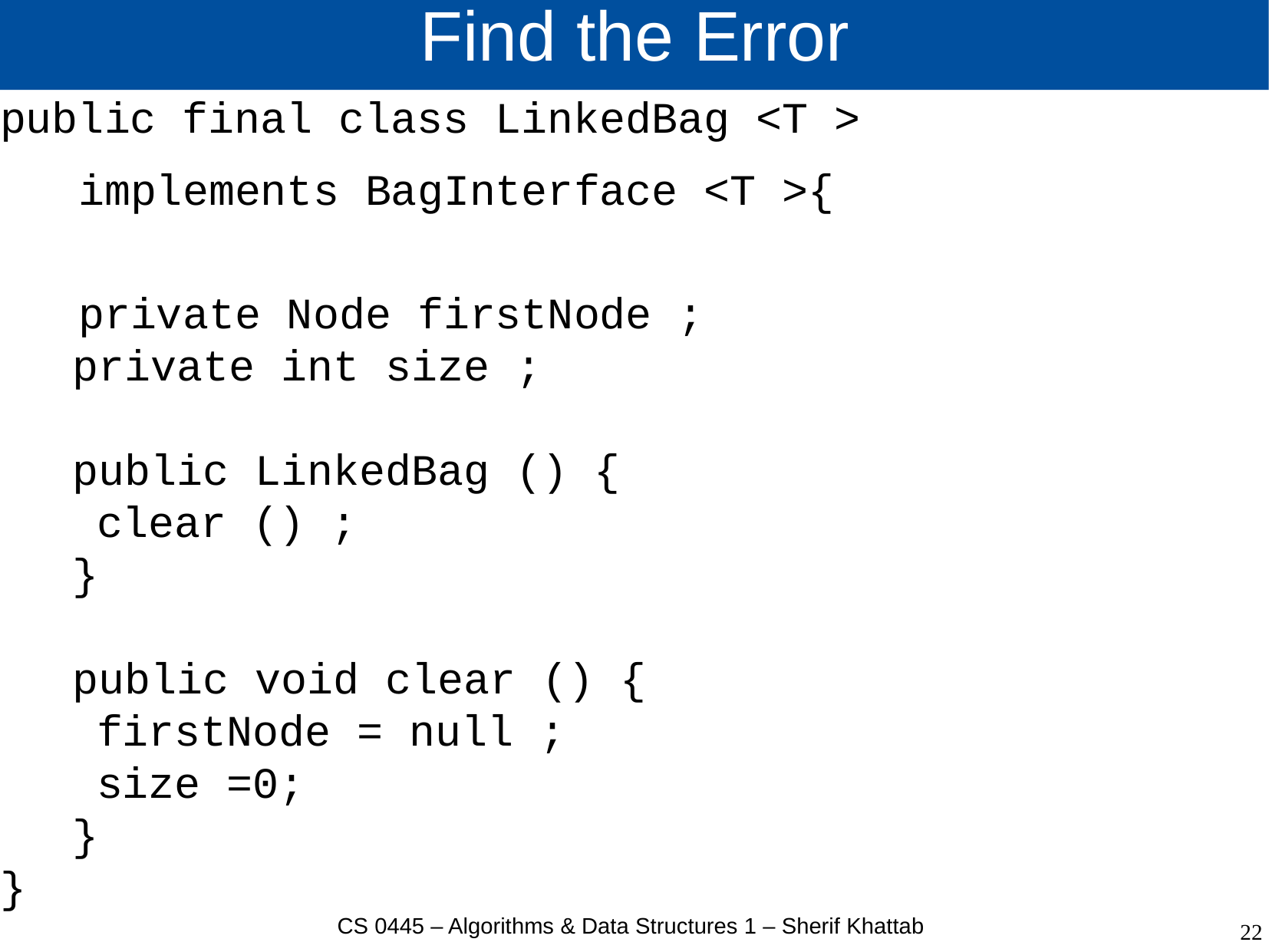

# Find the Error
public final class LinkedBag <T >
   implements BagInterface <T >{
   private Node firstNode ;
      private int size ;
      public LinkedBag () {
        clear () ;
      }
      public void clear () {
        firstNode = null ;
        size =0;
      }
}
CS 0445 – Algorithms & Data Structures 1 – Sherif Khattab
22